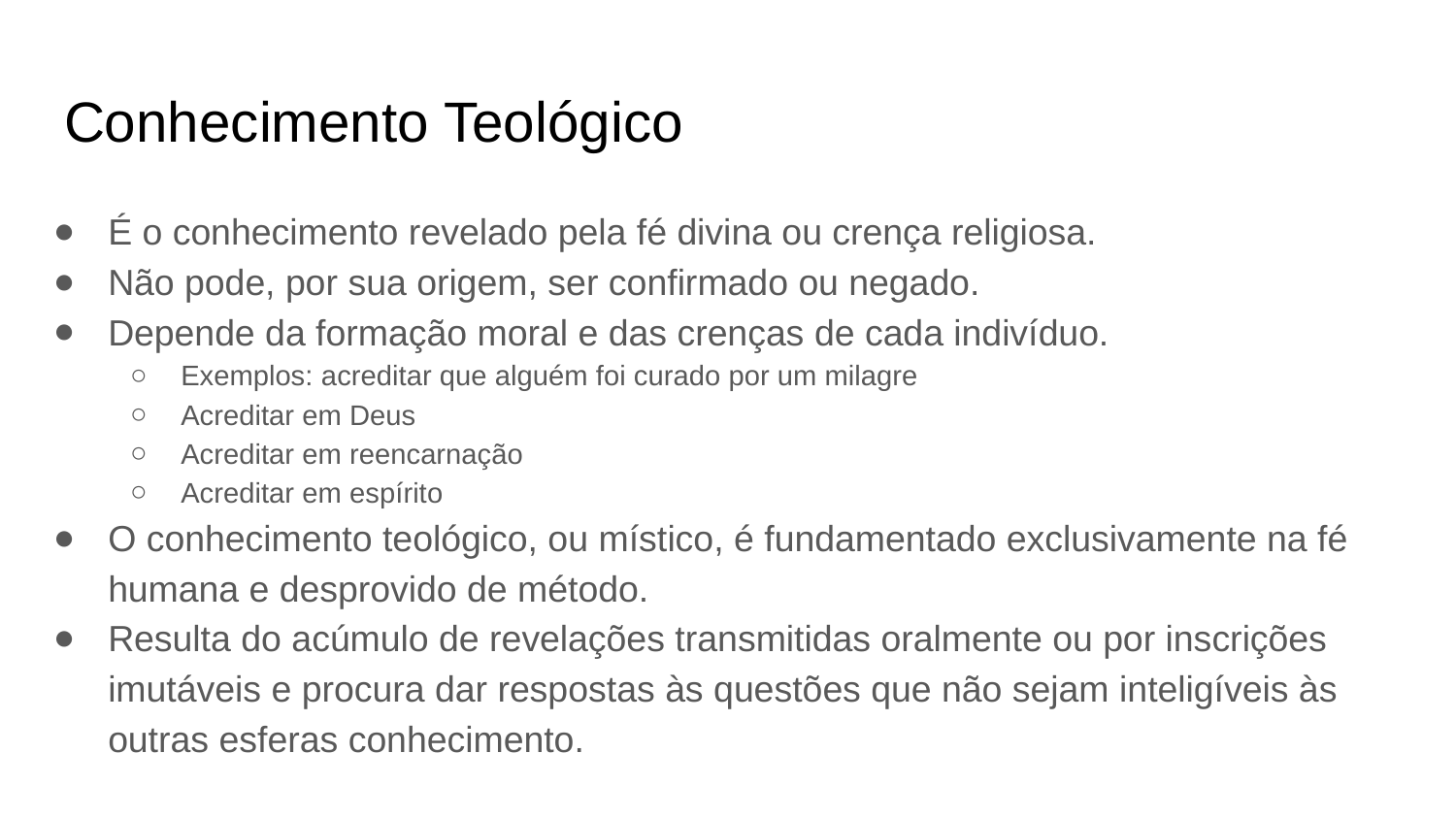

# Conhecimento Teológico
É o conhecimento revelado pela fé divina ou crença religiosa.
Não pode, por sua origem, ser confirmado ou negado.
Depende da formação moral e das crenças de cada indivíduo.
Exemplos: acreditar que alguém foi curado por um milagre
Acreditar em Deus
Acreditar em reencarnação
Acreditar em espírito
O conhecimento teológico, ou místico, é fundamentado exclusivamente na fé humana e desprovido de método.
Resulta do acúmulo de revelações transmitidas oralmente ou por inscrições imutáveis e procura dar respostas às questões que não sejam inteligíveis às outras esferas conhecimento.